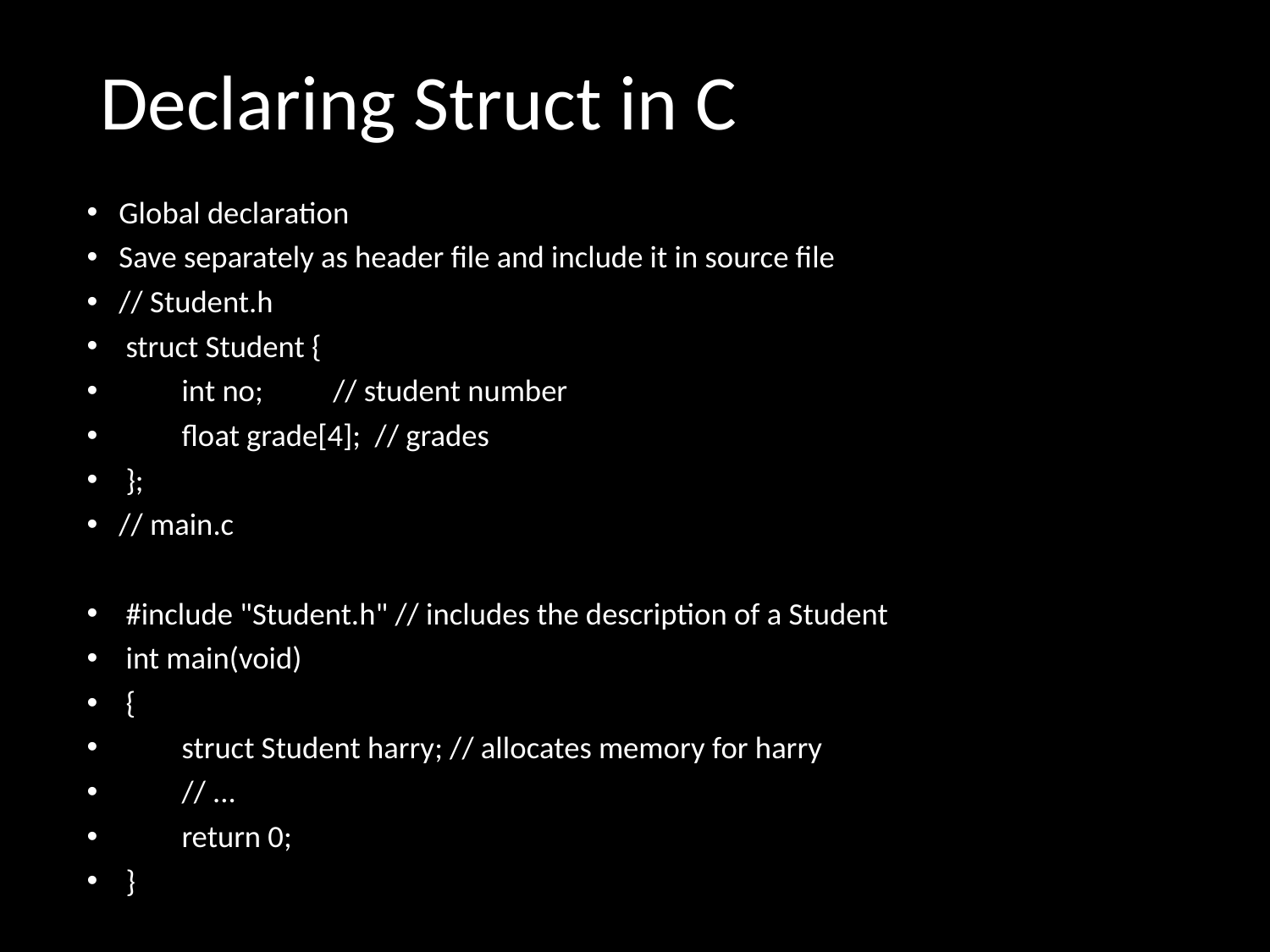

# Declaring Struct in C
Global declaration
Save separately as header file and include it in source file
// Student.h
 struct Student {
         int no;          // student number
         float grade[4];  // grades
 };
// main.c

 #include "Student.h" // includes the description of a Student
 int main(void)
 {
         struct Student harry; // allocates memory for harry
         // ...
         return 0;
 }